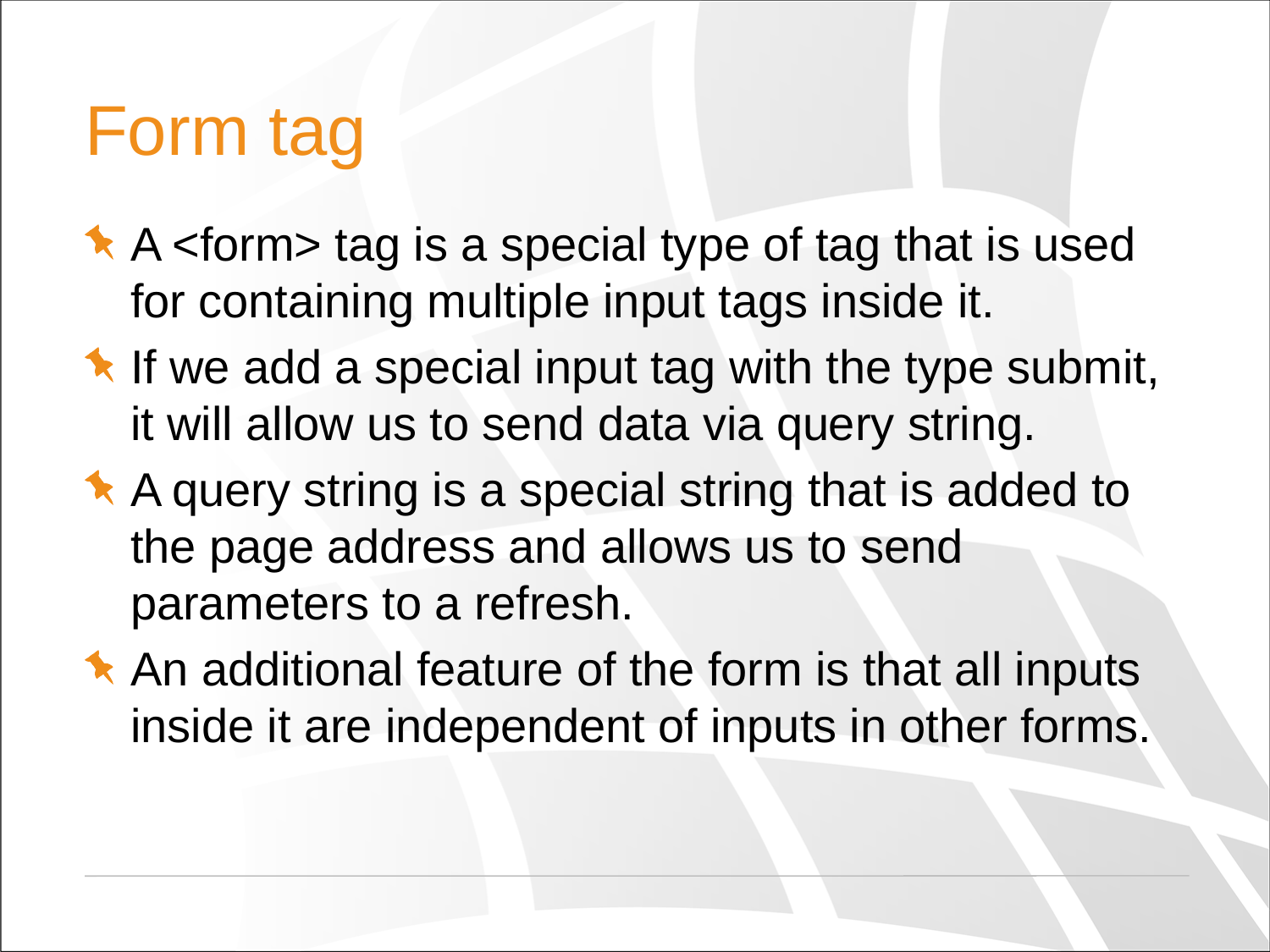

# Form tag
A <form> tag is a special type of tag that is used for containing multiple input tags inside it.
If we add a special input tag with the type submit, it will allow us to send data via query string.
A query string is a special string that is added to the page address and allows us to send parameters to a refresh.
An additional feature of the form is that all inputs inside it are independent of inputs in other forms.